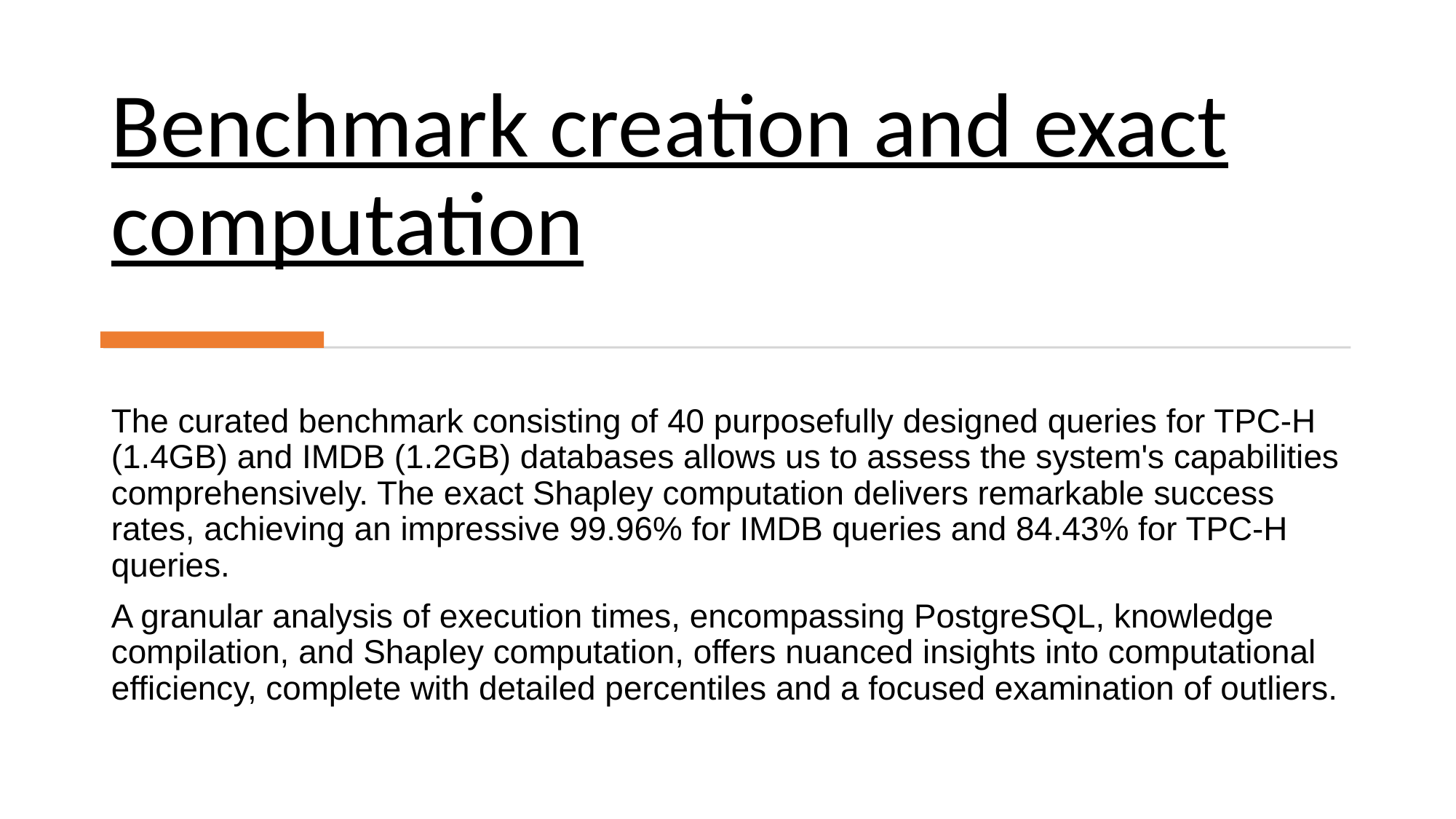

# Benchmark creation and exact computation

The curated benchmark consisting of 40 purposefully designed queries for TPC-H (1.4GB) and IMDB (1.2GB) databases allows us to assess the system's capabilities comprehensively. The exact Shapley computation delivers remarkable success rates, achieving an impressive 99.96% for IMDB queries and 84.43% for TPC-H queries.
A granular analysis of execution times, encompassing PostgreSQL, knowledge compilation, and Shapley computation, offers nuanced insights into computational efficiency, complete with detailed percentiles and a focused examination of outliers.